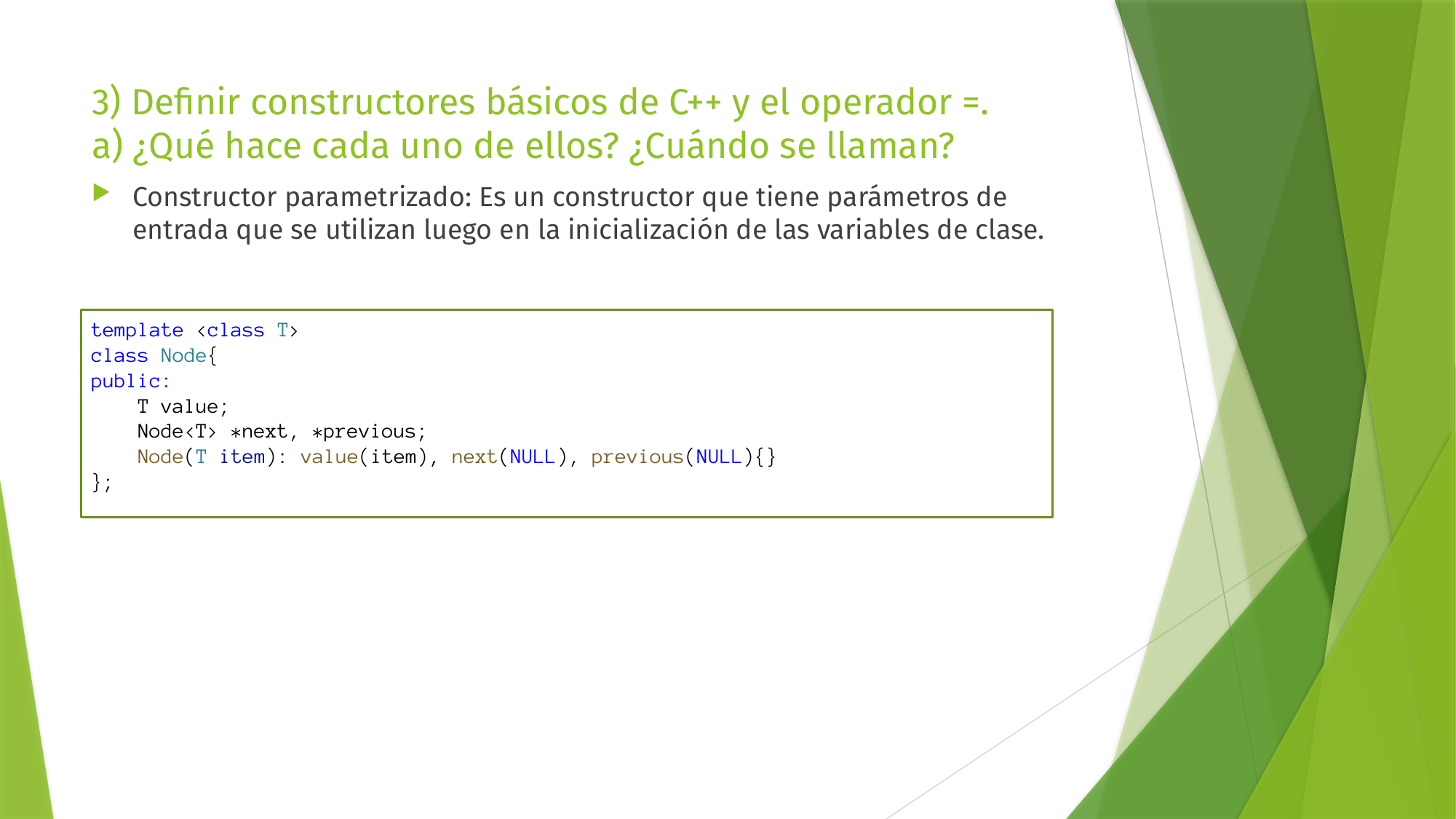

# 3) Deﬁnir constructores básicos de C++ y el operador =. a) ¿Qué hace cada uno de ellos? ¿Cuándo se llaman?
Constructor parametrizado: Es un constructor que tiene parámetros de entrada que se utilizan luego en la inicialización de las variables de clase.

template <class T>
class Node{
public:
    T value;
    Node<T> *next, *previous;
    Node(T item): value(item), next(NULL), previous(NULL){}
};